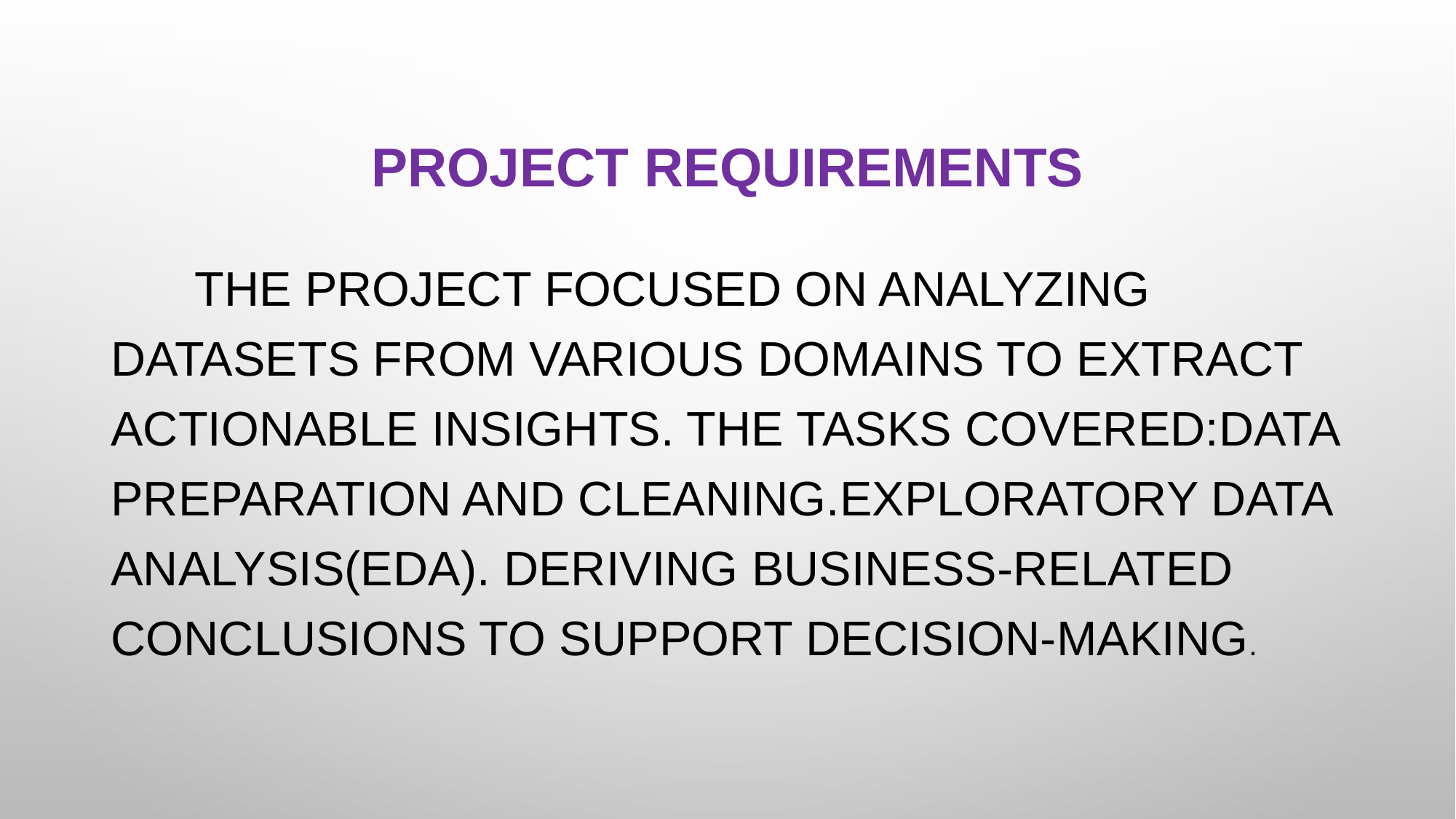

# Project Requirements
          The project focused on analyzing datasets from various domains to extract actionable insights. The tasks covered:Data preparation and cleaning.Exploratory Data Analysis(EDA). Deriving business-related conclusions to support decision-making.